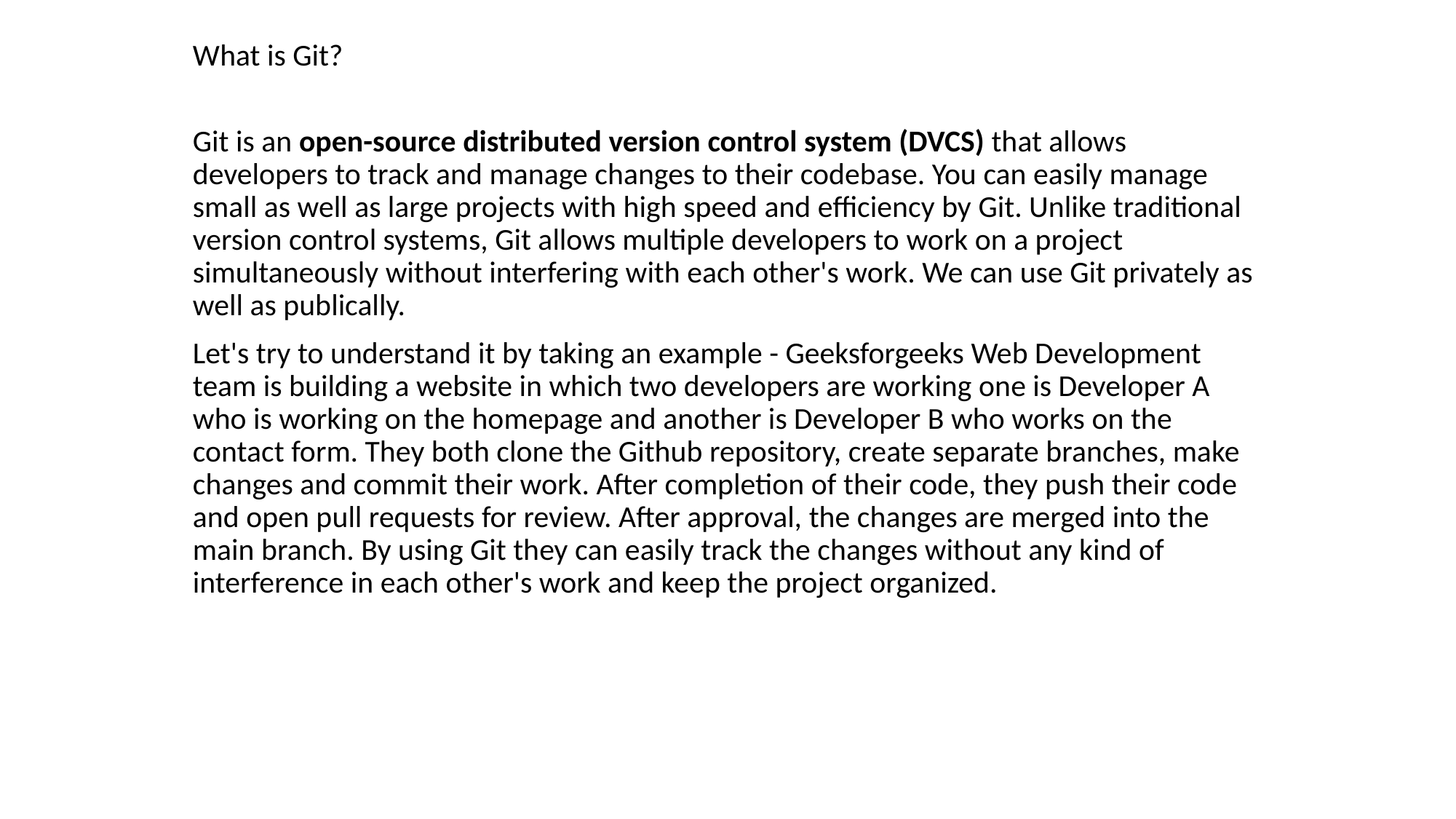

# What is Git?
Git is an open-source distributed version control system (DVCS) that allows developers to track and manage changes to their codebase. You can easily manage small as well as large projects with high speed and efficiency by Git. Unlike traditional version control systems, Git allows multiple developers to work on a project simultaneously without interfering with each other's work. We can use Git privately as well as publically.
Let's try to understand it by taking an example - Geeksforgeeks Web Development team is building a website in which two developers are working one is Developer A who is working on the homepage and another is Developer B who works on the contact form. They both clone the Github repository, create separate branches, make changes and commit their work. After completion of their code, they push their code and open pull requests for review. After approval, the changes are merged into the main branch. By using Git they can easily track the changes without any kind of interference in each other's work and keep the project organized.